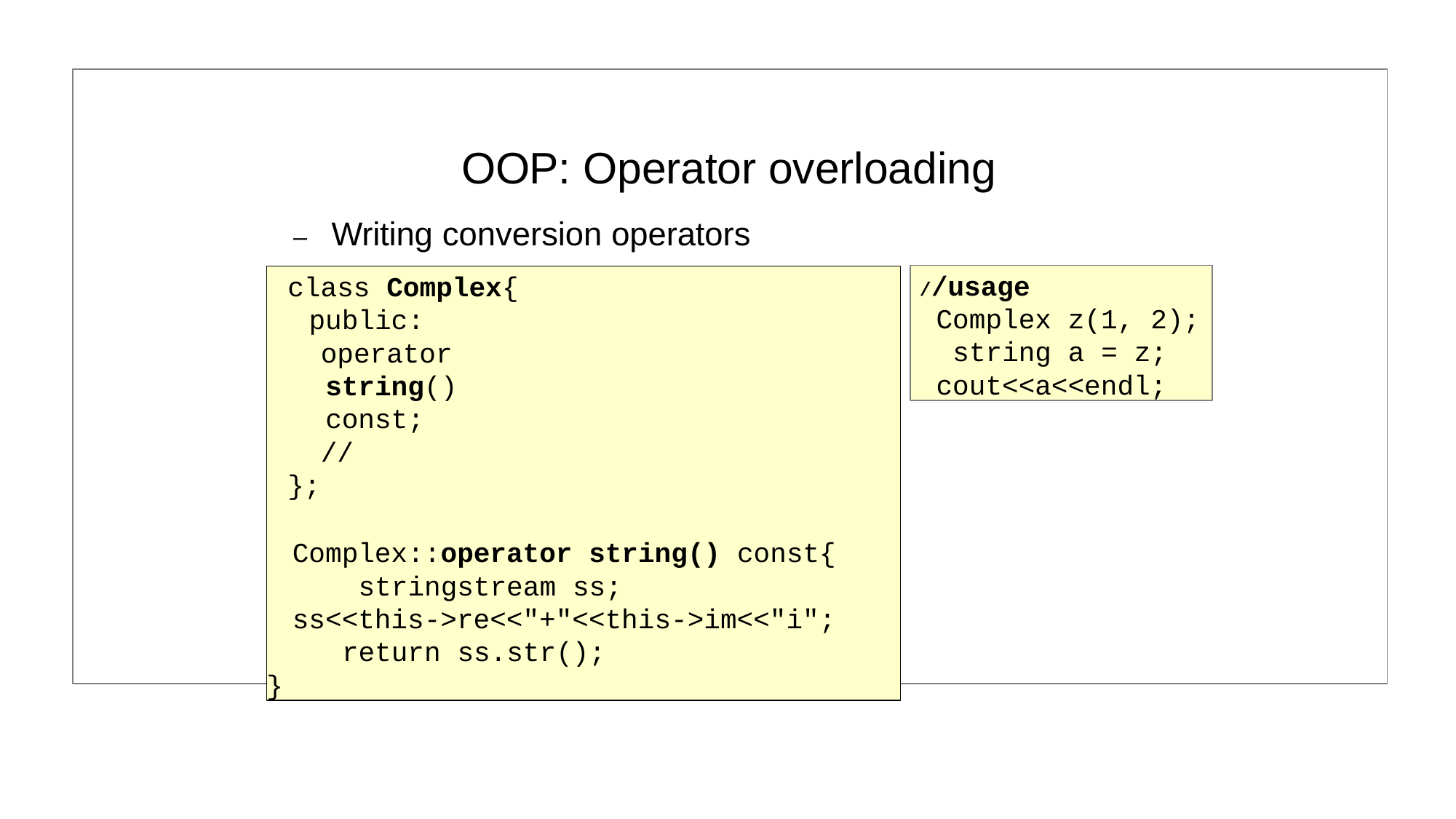

# OOP: Operator overloading
–	Writing conversion operators
//usage
Complex z(1, 2);  string a = z;  cout<<a<<endl;
class Complex{  public:
operator string() const;
//
};

Complex::operator string() const{  stringstream ss;
ss<<this->re<<"+"<<this->im<<"i";  return ss.str();
}